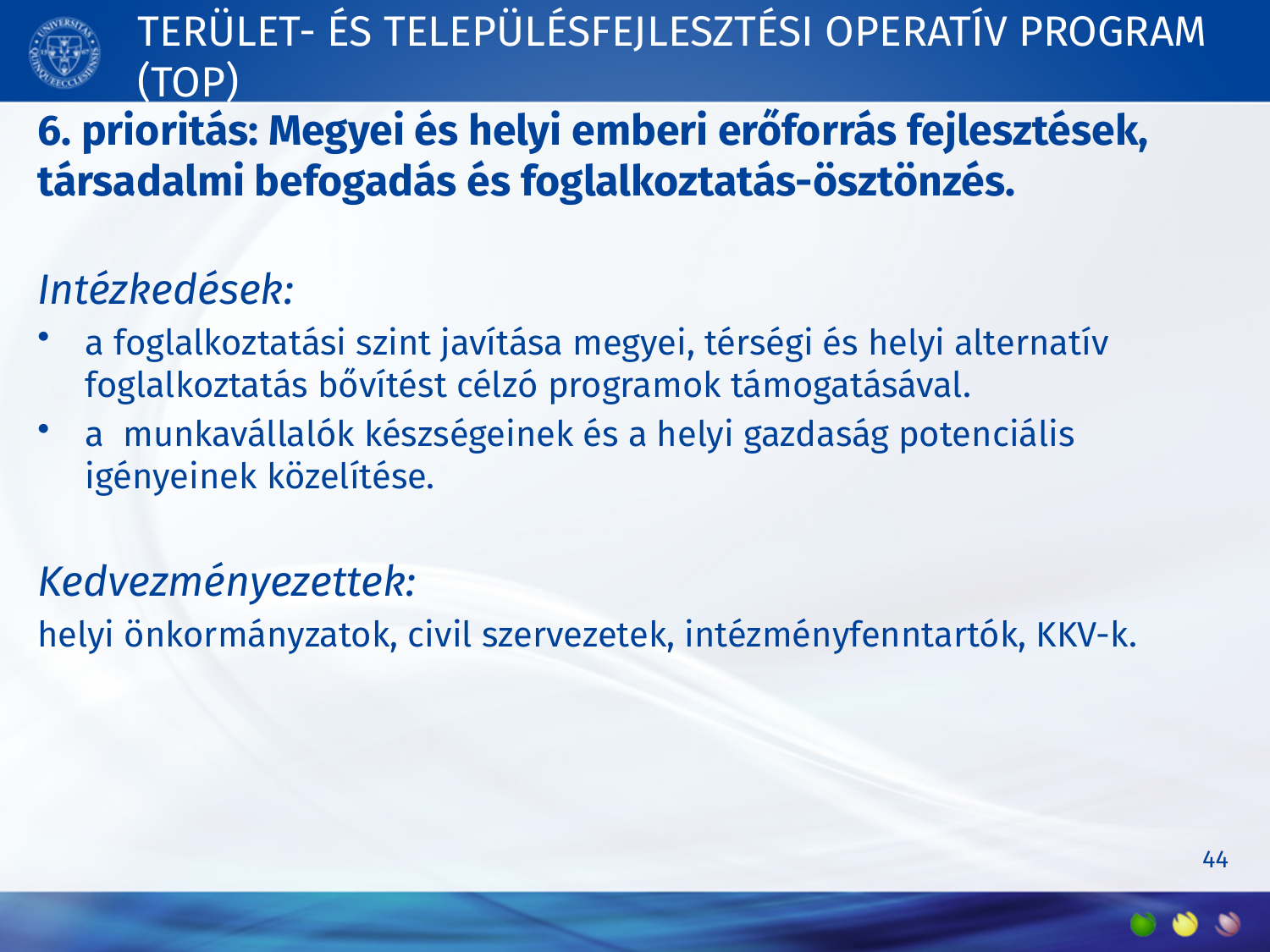

# TERÜLET- ÉS TELEPÜLÉSFEJLESZTÉSI OPERATÍV PROGRAM (TOP)
6. prioritás: Megyei és helyi emberi erőforrás fejlesztések, társadalmi befogadás és foglalkoztatás-ösztönzés.

Intézkedések:
a foglalkoztatási szint javítása megyei, térségi és helyi alternatív foglalkoztatás bővítést célzó programok támogatásával.
a  munkavállalók készségeinek és a helyi gazdaság potenciális igényeinek közelítése.

Kedvezményezettek:
helyi önkormányzatok, civil szervezetek, intézményfenntartók, KKV-k.
44